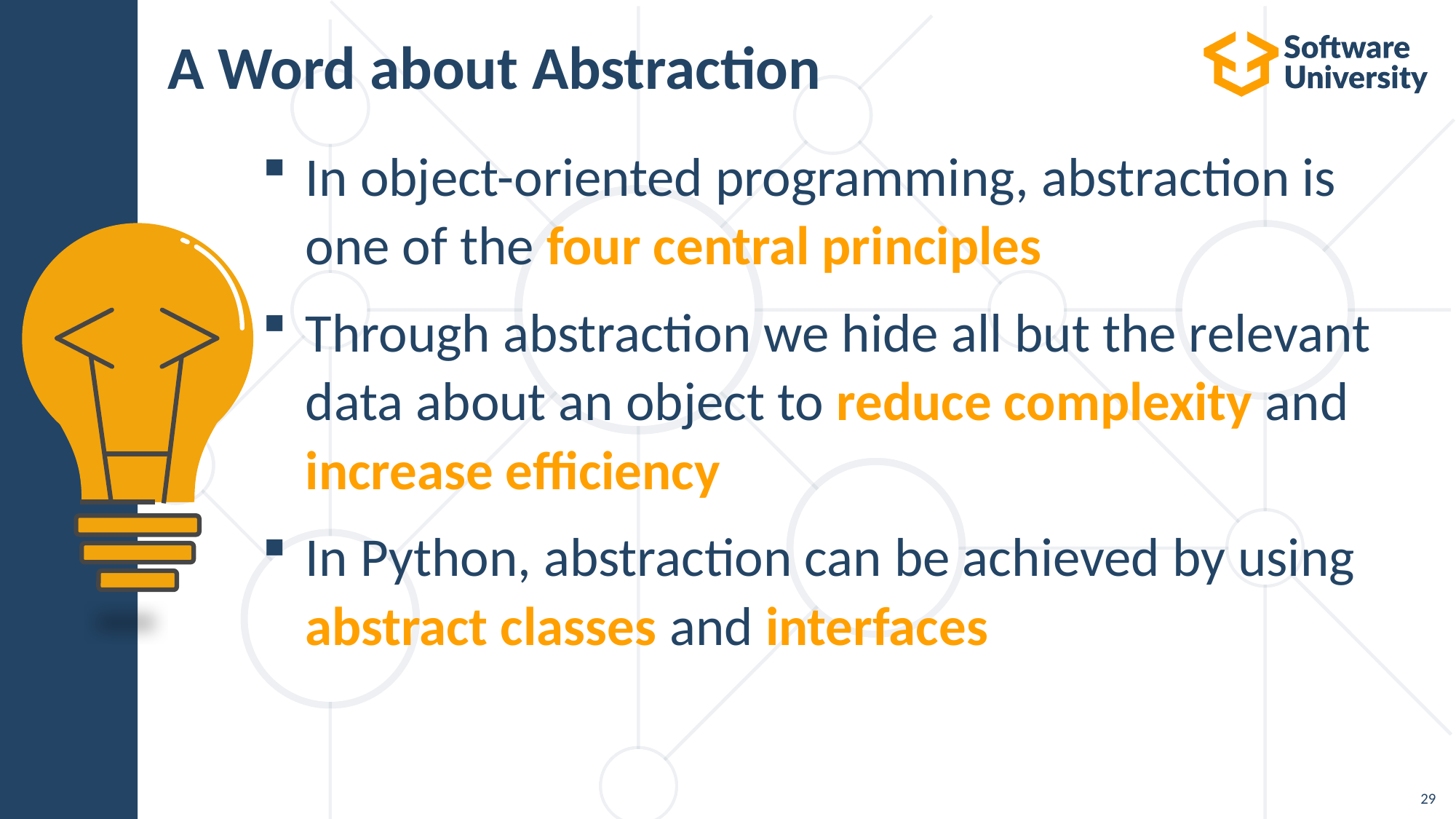

# A Word about Abstraction
In object-oriented programming, abstraction is one of the four central principles
Through abstraction we hide all but the relevant data about an object to reduce complexity and increase efficiency
In Python, abstraction can be achieved by using abstract classes and interfaces
29